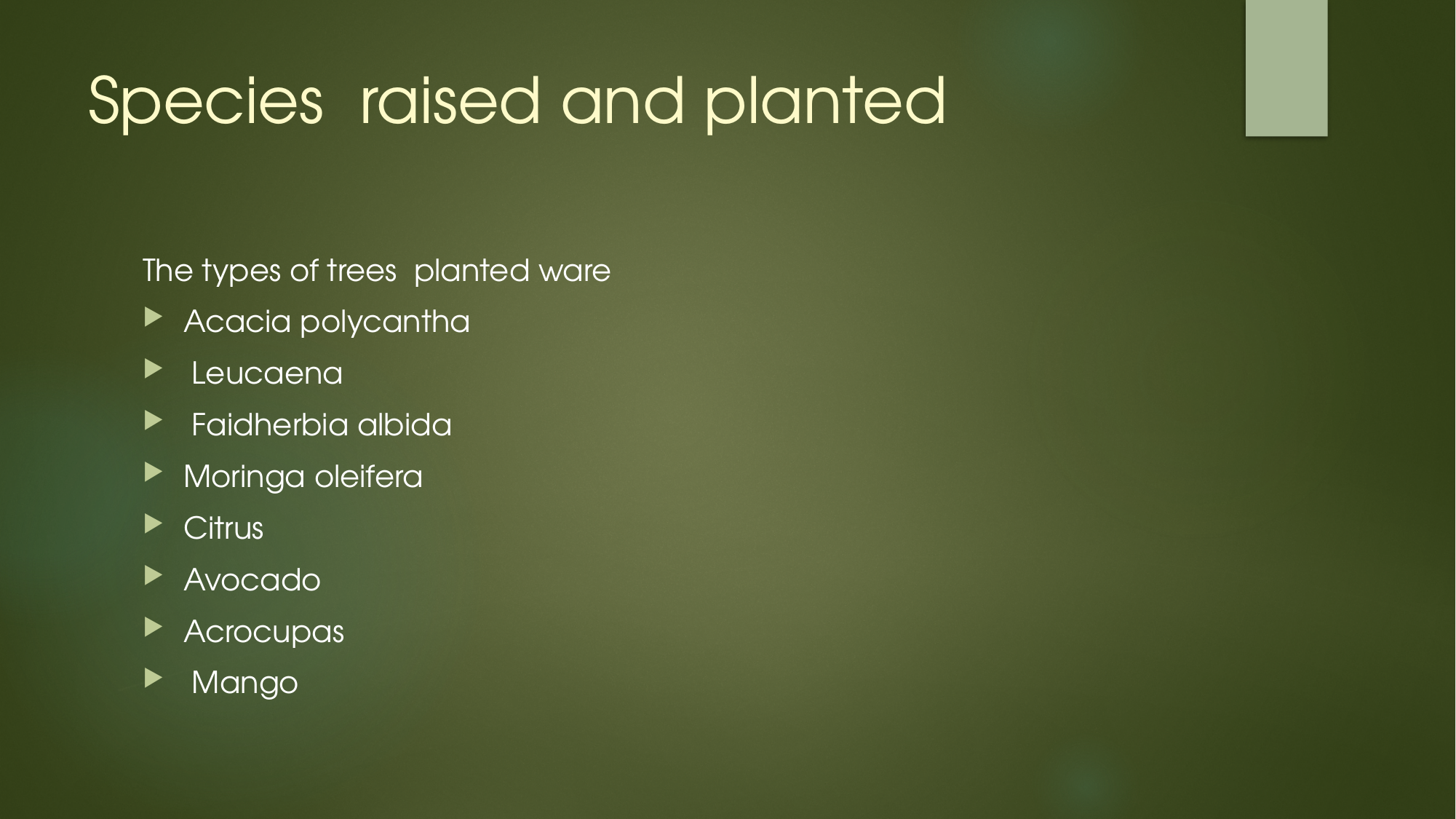

# Species  raised and planted
The types of trees  planted ware
Acacia polycantha
 Leucaena
 Faidherbia albida
Moringa oleifera
Citrus
Avocado
Acrocupas
 Mango